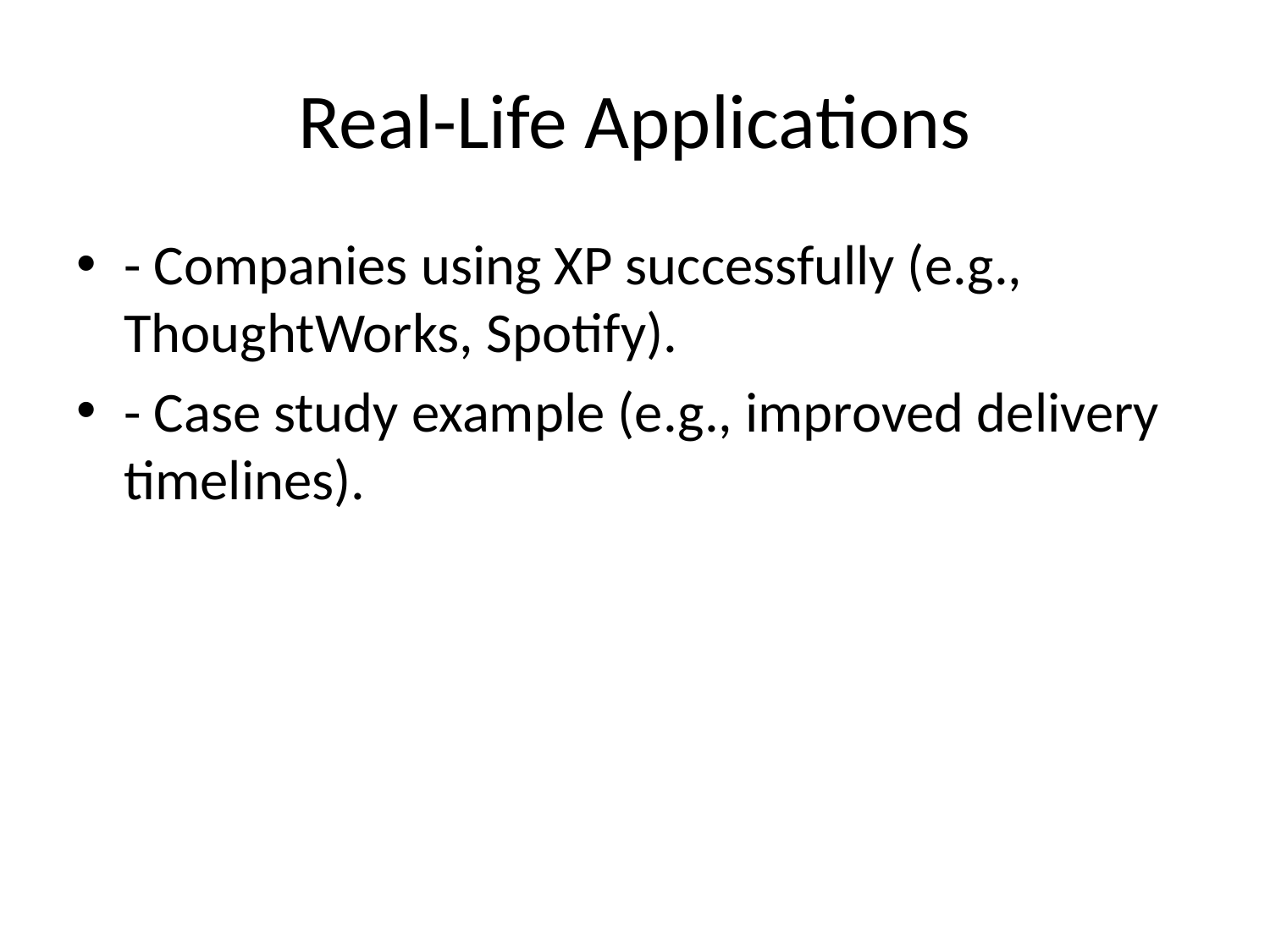

# Real-Life Applications
- Companies using XP successfully (e.g., ThoughtWorks, Spotify).
- Case study example (e.g., improved delivery timelines).